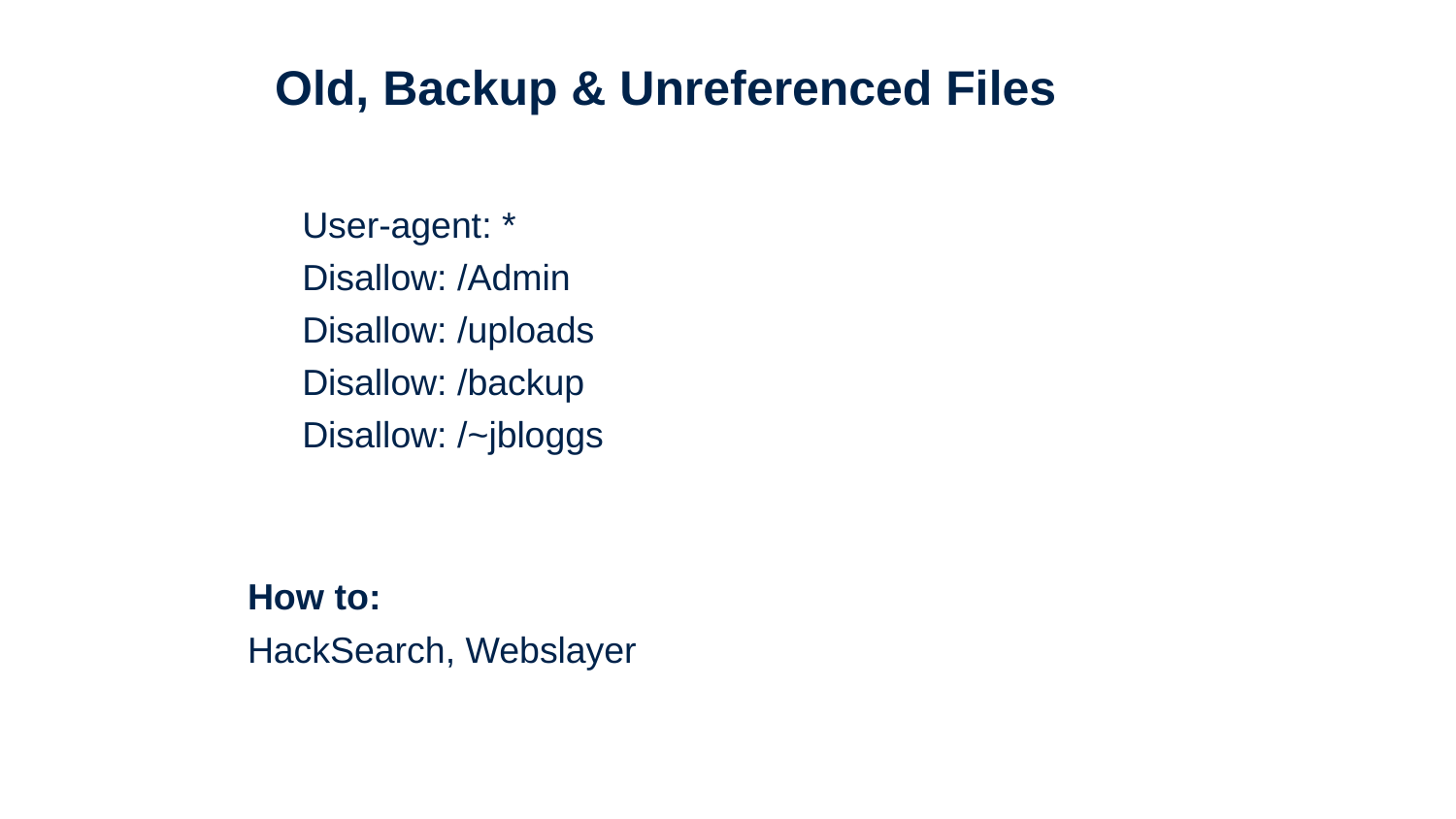

# Old, Backup & Unreferenced Files
User-agent: *  Disallow: /Admin  Disallow: /uploads  Disallow: /backup  Disallow: /~jbloggs

How to:
HackSearch, Webslayer